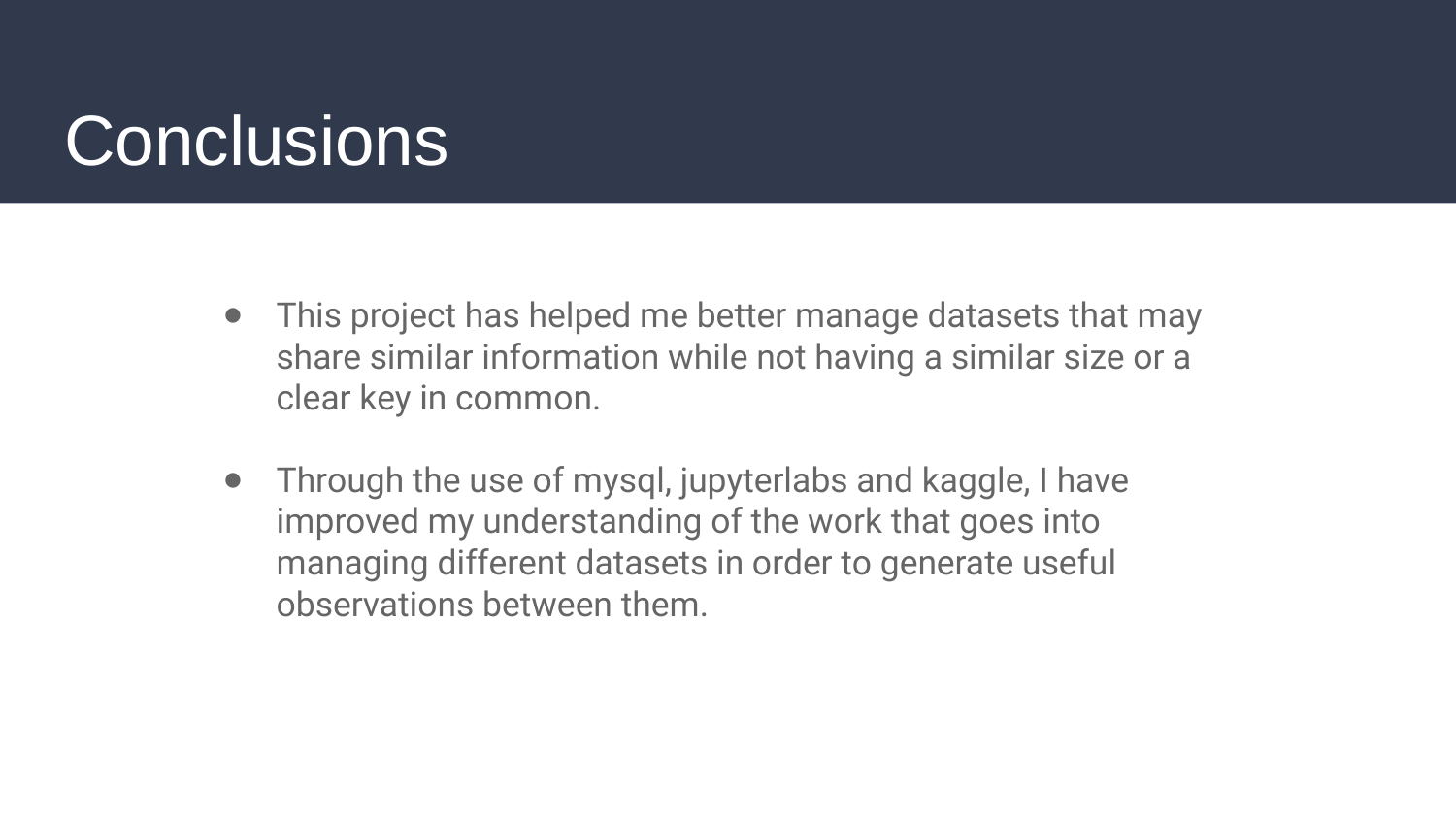

# Conclusions
This project has helped me better manage datasets that may share similar information while not having a similar size or a clear key in common.

Through the use of mysql, jupyterlabs and kaggle, I have improved my understanding of the work that goes into managing different datasets in order to generate useful observations between them.